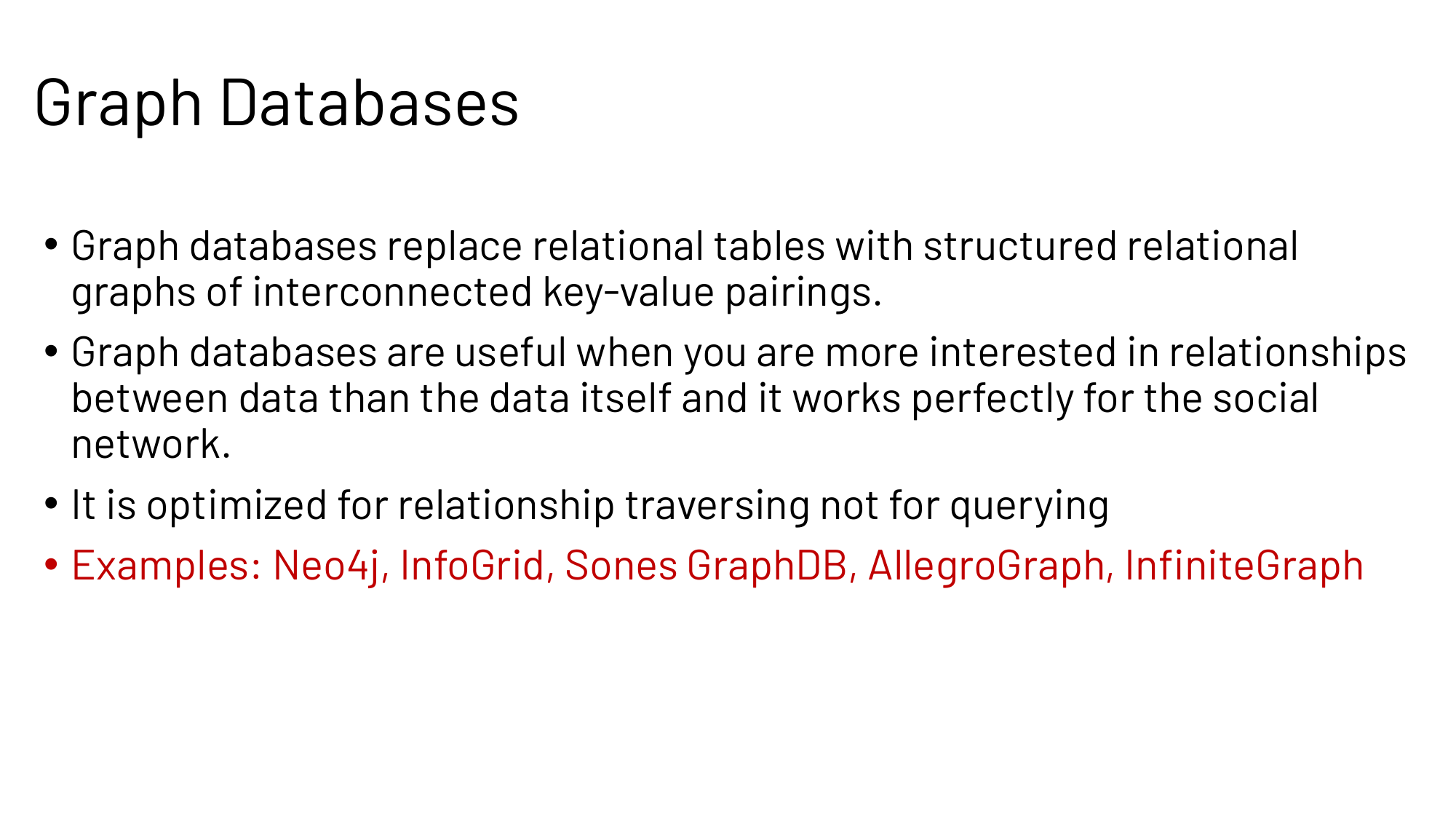

# Graph Databases
Graph databases replace relational tables with structured relational graphs of interconnected key-value pairings.
Graph databases are useful when you are more interested in relationships between data than the data itself and it works perfectly for the social network.
It is optimized for relationship traversing not for querying
Examples: Neo4j, InfoGrid, Sones GraphDB, AllegroGraph, InfiniteGraph